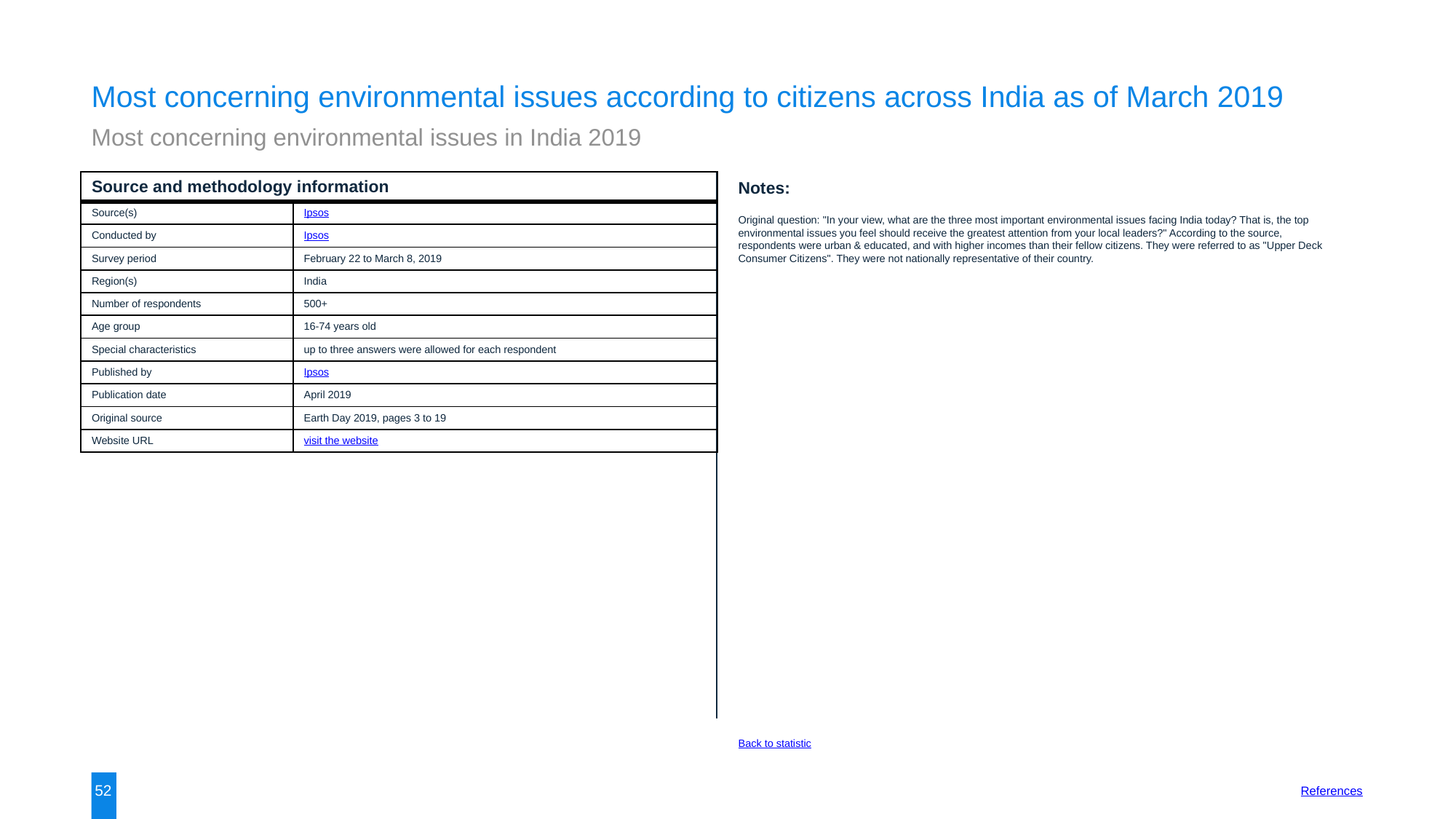

Most concerning environmental issues according to citizens across India as of March 2019
Most concerning environmental issues in India 2019
| Source and methodology information |  |
| --- | --- |
| Source(s) | Ipsos |
| Conducted by | Ipsos |
| Survey period | February 22 to March 8, 2019 |
| Region(s) | India |
| Number of respondents | 500+ |
| Age group | 16-74 years old |
| Special characteristics | up to three answers were allowed for each respondent |
| Published by | Ipsos |
| Publication date | April 2019 |
| Original source | Earth Day 2019, pages 3 to 19 |
| Website URL | visit the website |

Notes:

Original question: "In your view, what are the three most important environmental issues facing India today? That is, the top environmental issues you feel should receive the greatest attention from your local leaders?" According to the source, respondents were urban & educated, and with higher incomes than their fellow citizens. They were referred to as "Upper Deck Consumer Citizens". They were not nationally representative of their country.
Back to statistic

52
References